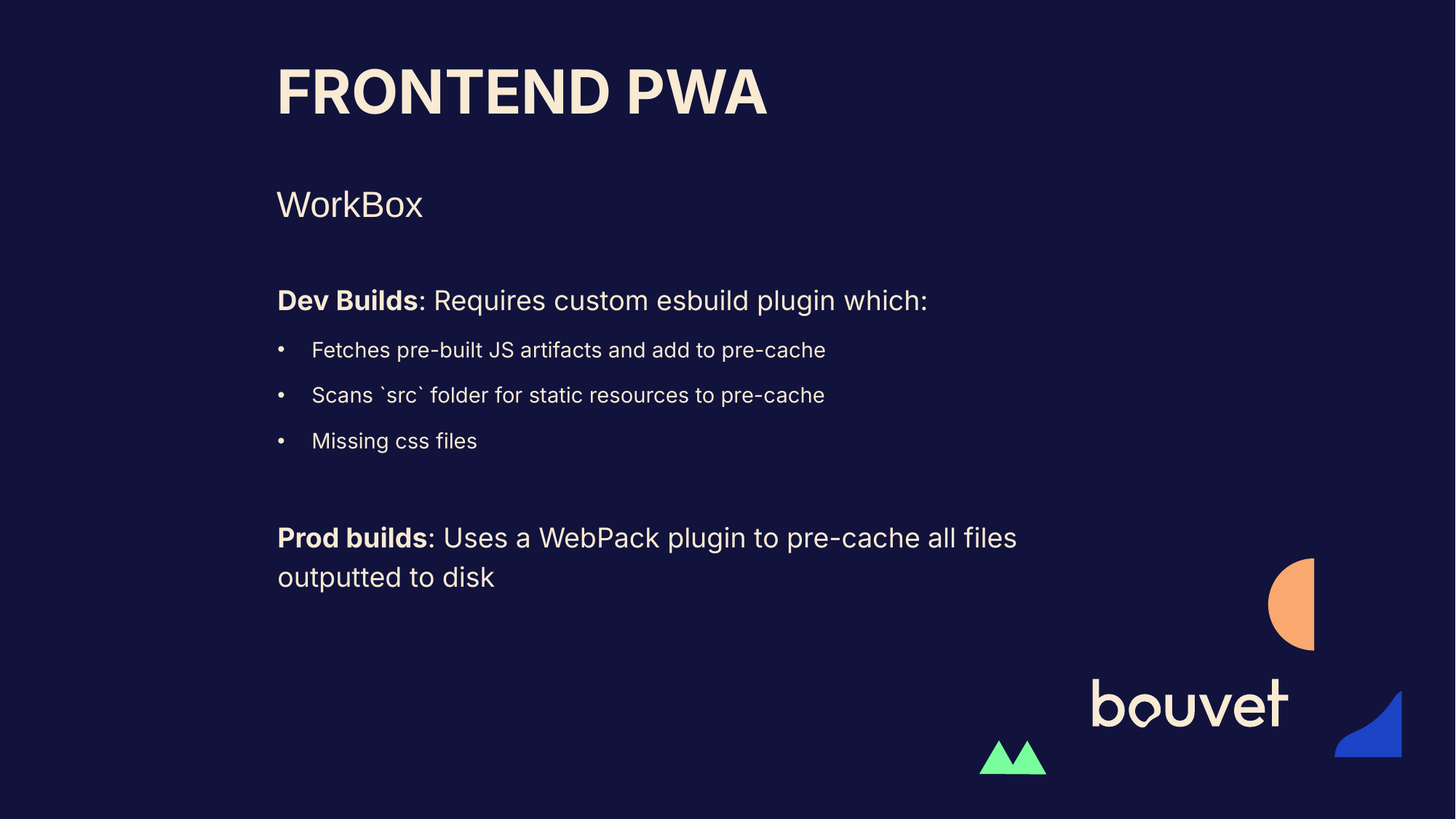

# Frontend PWA
WorkBox
Dev Builds: Requires custom esbuild plugin which:
Fetches pre-built JS artifacts and add to pre-cache
Scans `src` folder for static resources to pre-cache
Missing css files

Prod builds: Uses a WebPack plugin to pre-cache all files outputted to disk